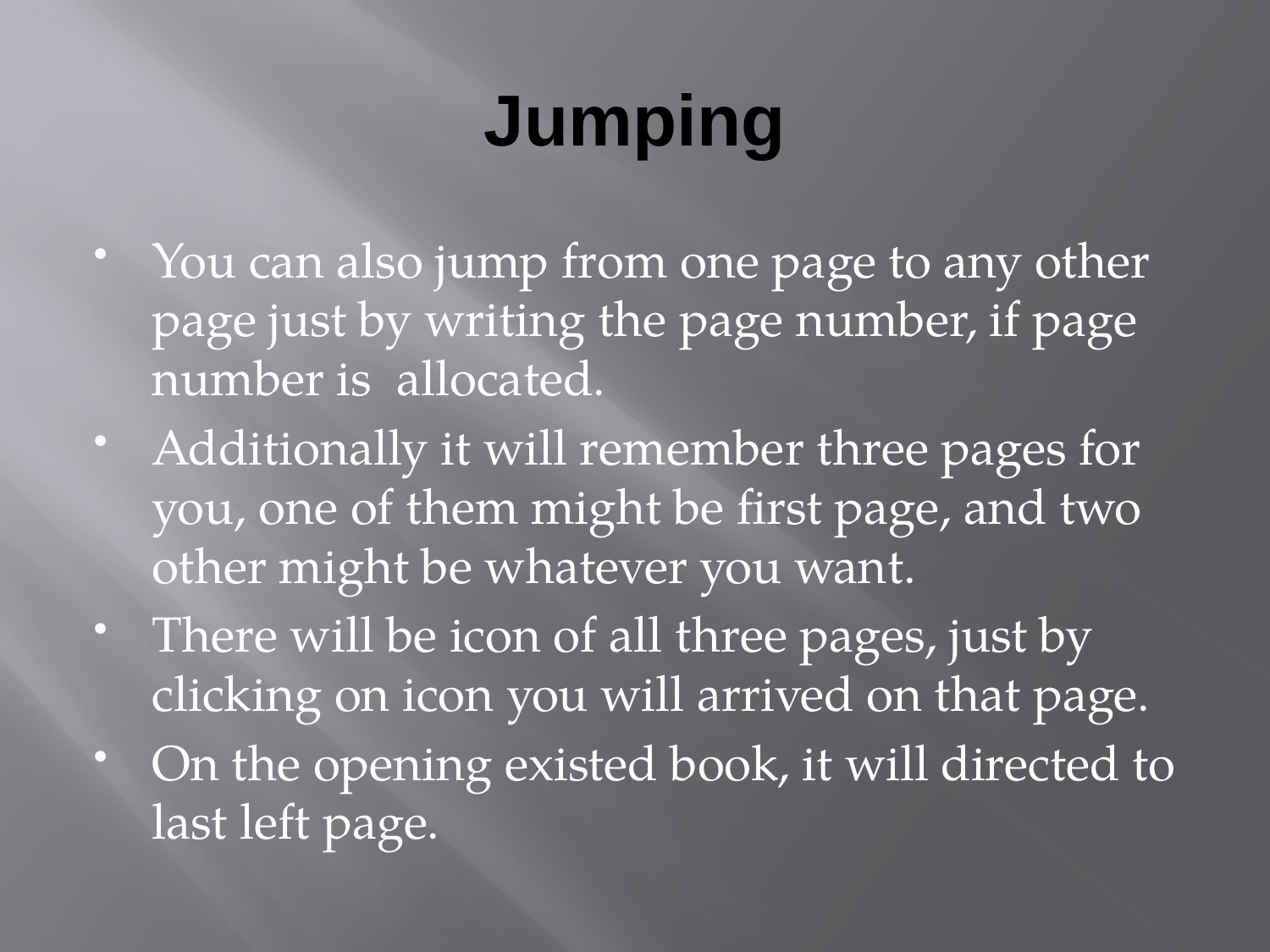

# Jumping
You can also jump from one page to any other page just by writing the page number, if page number is  allocated.
Additionally it will remember three pages for you, one of them might be first page, and two other might be whatever you want.
There will be icon of all three pages, just by clicking on icon you will arrived on that page.
On the opening existed book, it will directed to last left page.